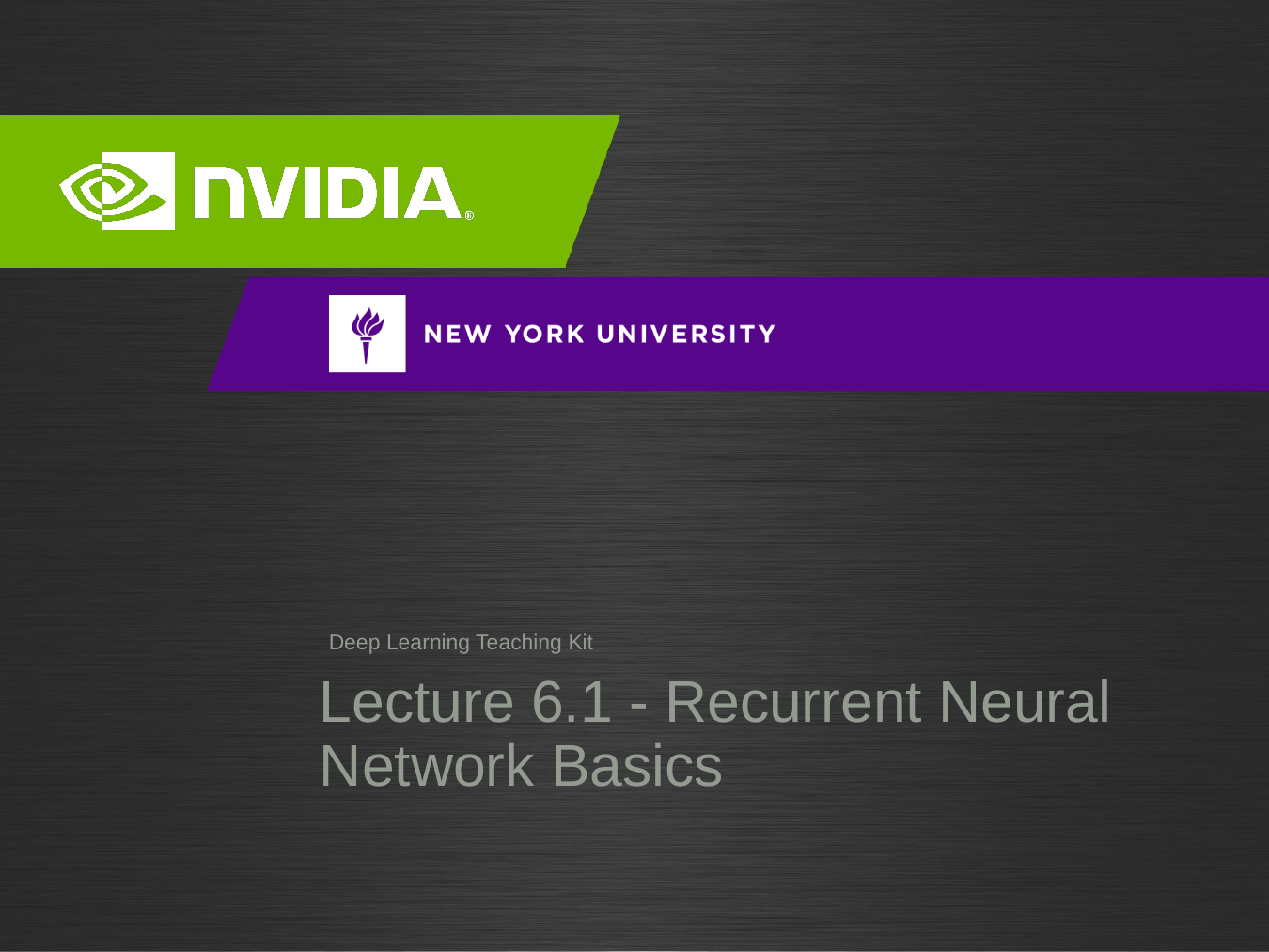

# Lecture 6.1 - Recurrent Neural Network Basics